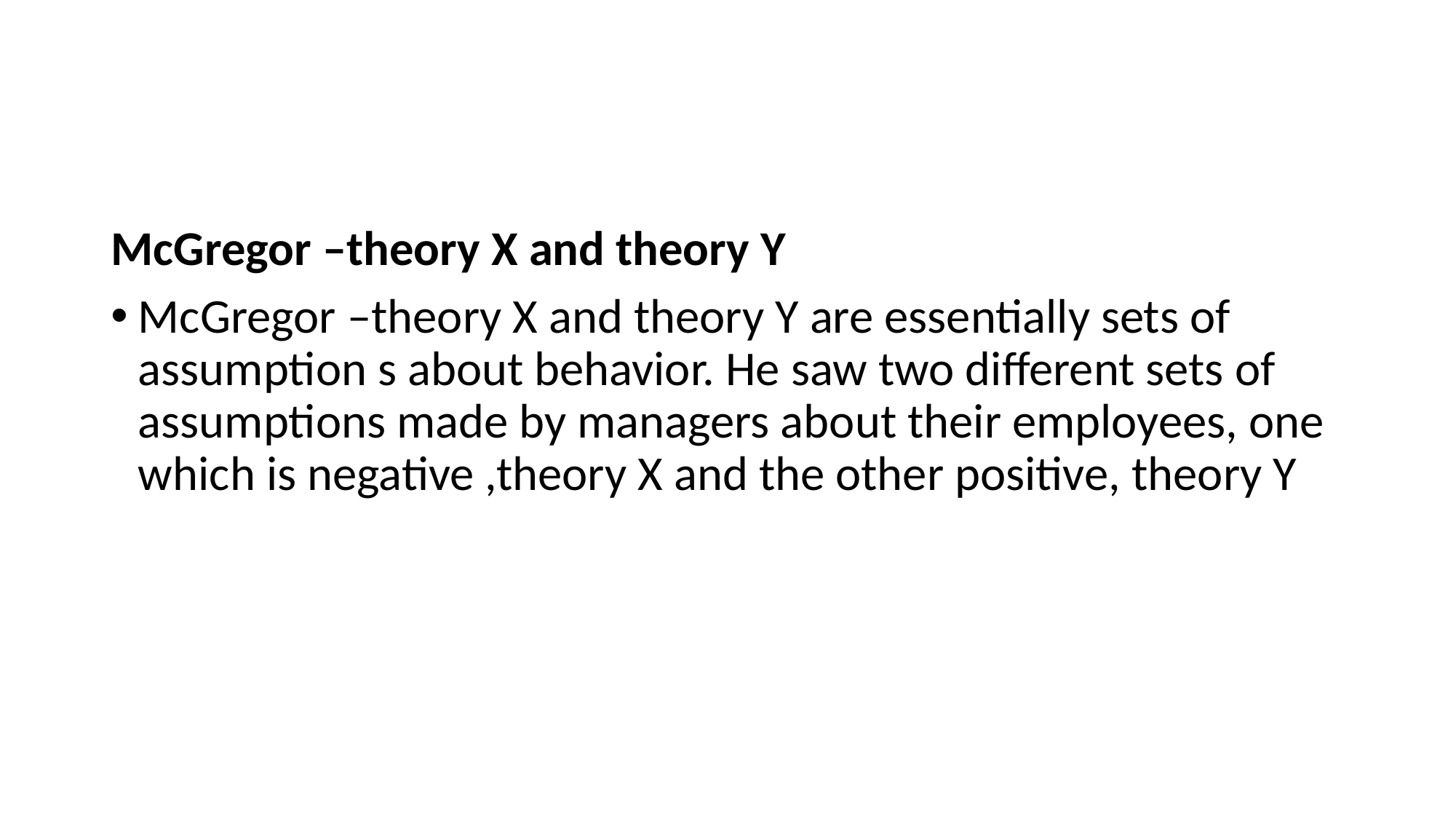

#
McGregor –theory X and theory Y
McGregor –theory X and theory Y are essentially sets of assumption s about behavior. He saw two different sets of assumptions made by managers about their employees, one which is negative ,theory X and the other positive, theory Y